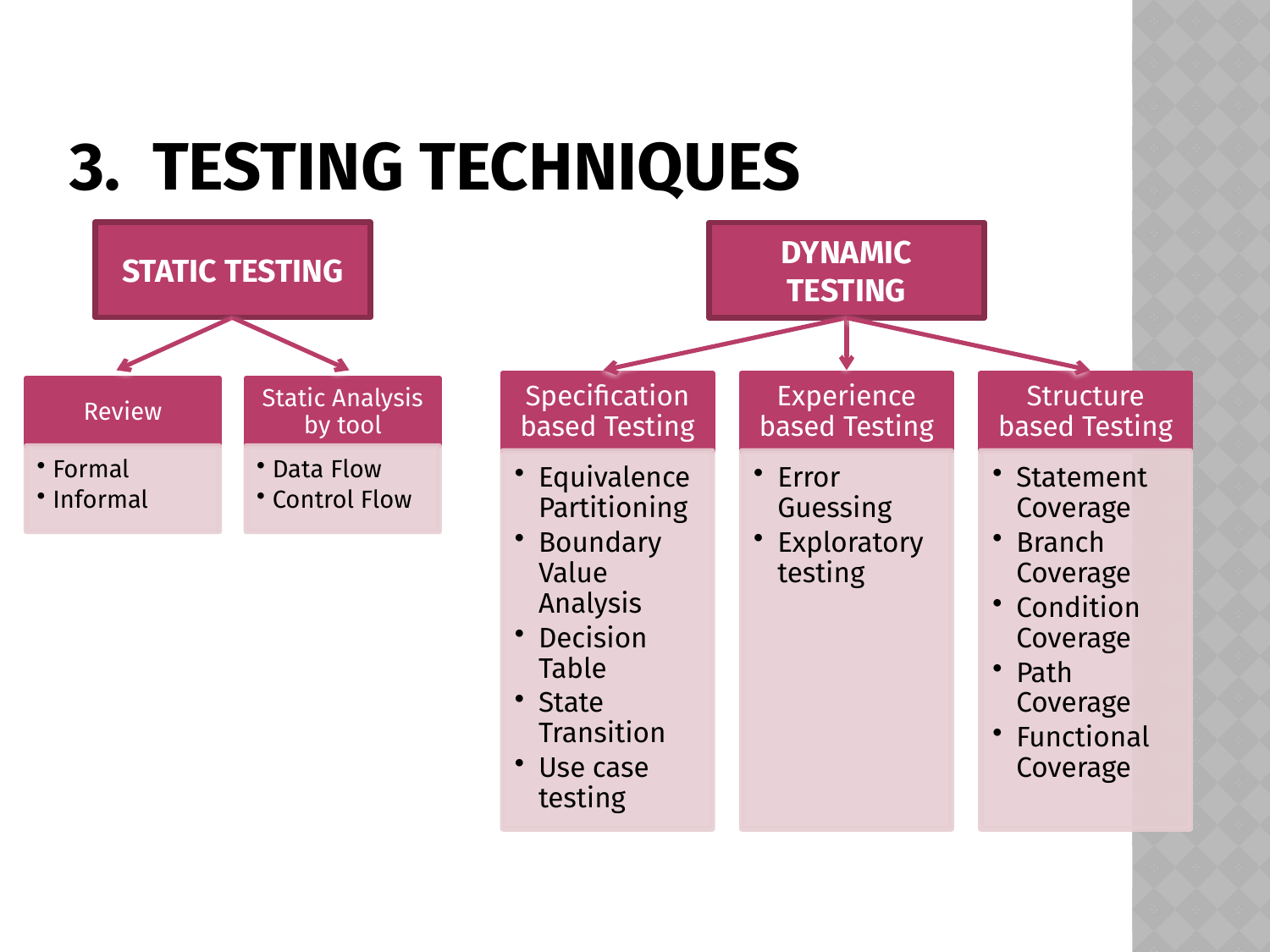

# 3.  Testing techniques
Review
Formal
Informal
Static Analysis by tool
Data Flow
Control Flow
STATIC TESTING
DYNAMIC TESTING
Specification based Testing
Equivalence Partitioning
Boundary Value Analysis
Decision Table
State Transition
Use case testing
Experience based Testing
Error Guessing
Exploratory testing
Structure based Testing
Statement Coverage
Branch Coverage
Condition Coverage
Path Coverage
Functional Coverage